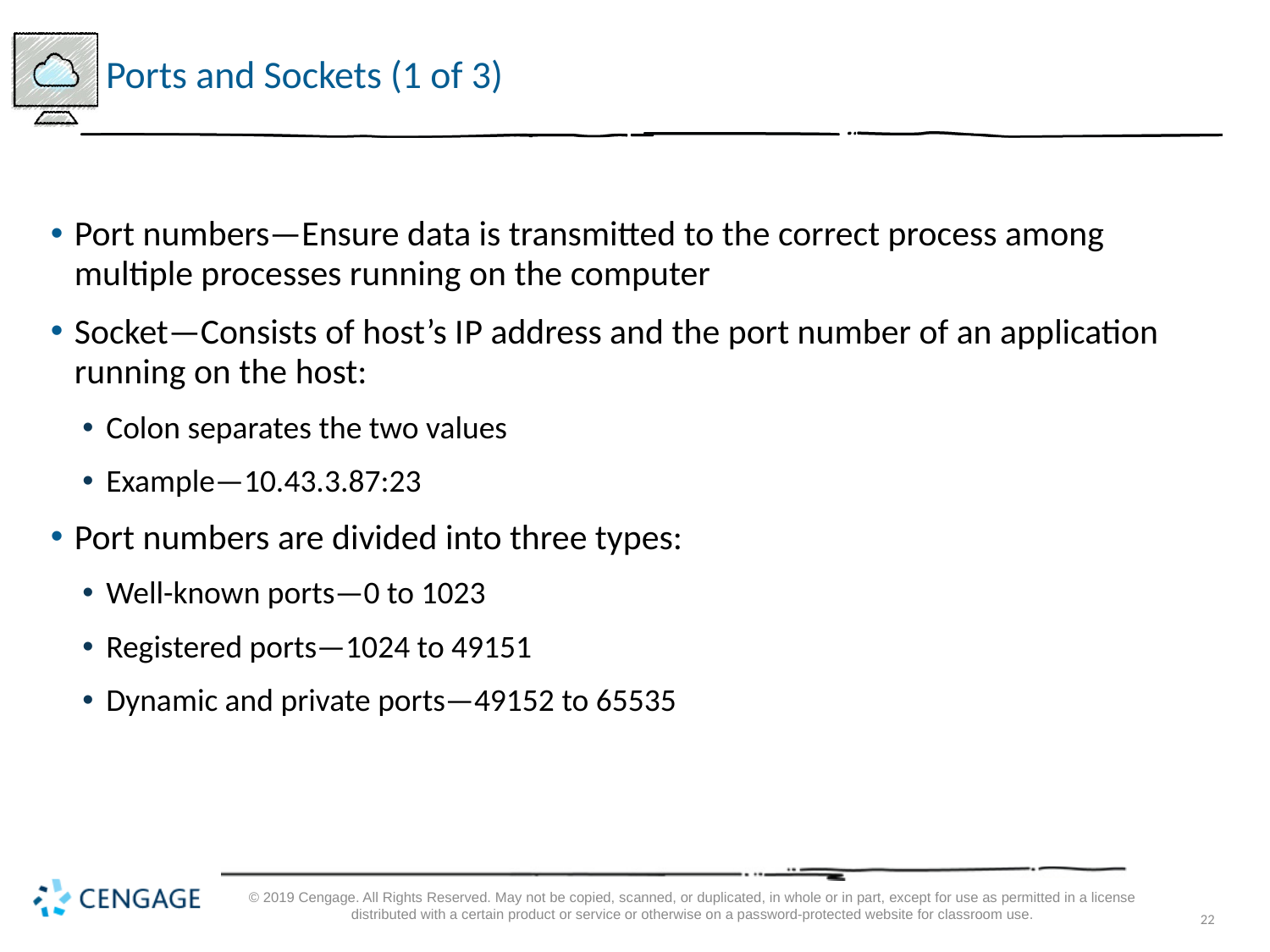

# Ports and Sockets (1 of 3)
Port numbers—Ensure data is transmitted to the correct process among multiple processes running on the computer
Socket—Consists of host’s I P address and the port number of an application running on the host:
Colon separates the two values
Example—10.43.3.87:23
Port numbers are divided into three types:
Well-known ports—0 to 1023
Registered ports—1024 to 49151
Dynamic and private ports—49152 to 65535
© 2019 Cengage. All Rights Reserved. May not be copied, scanned, or duplicated, in whole or in part, except for use as permitted in a license distributed with a certain product or service or otherwise on a password-protected website for classroom use.